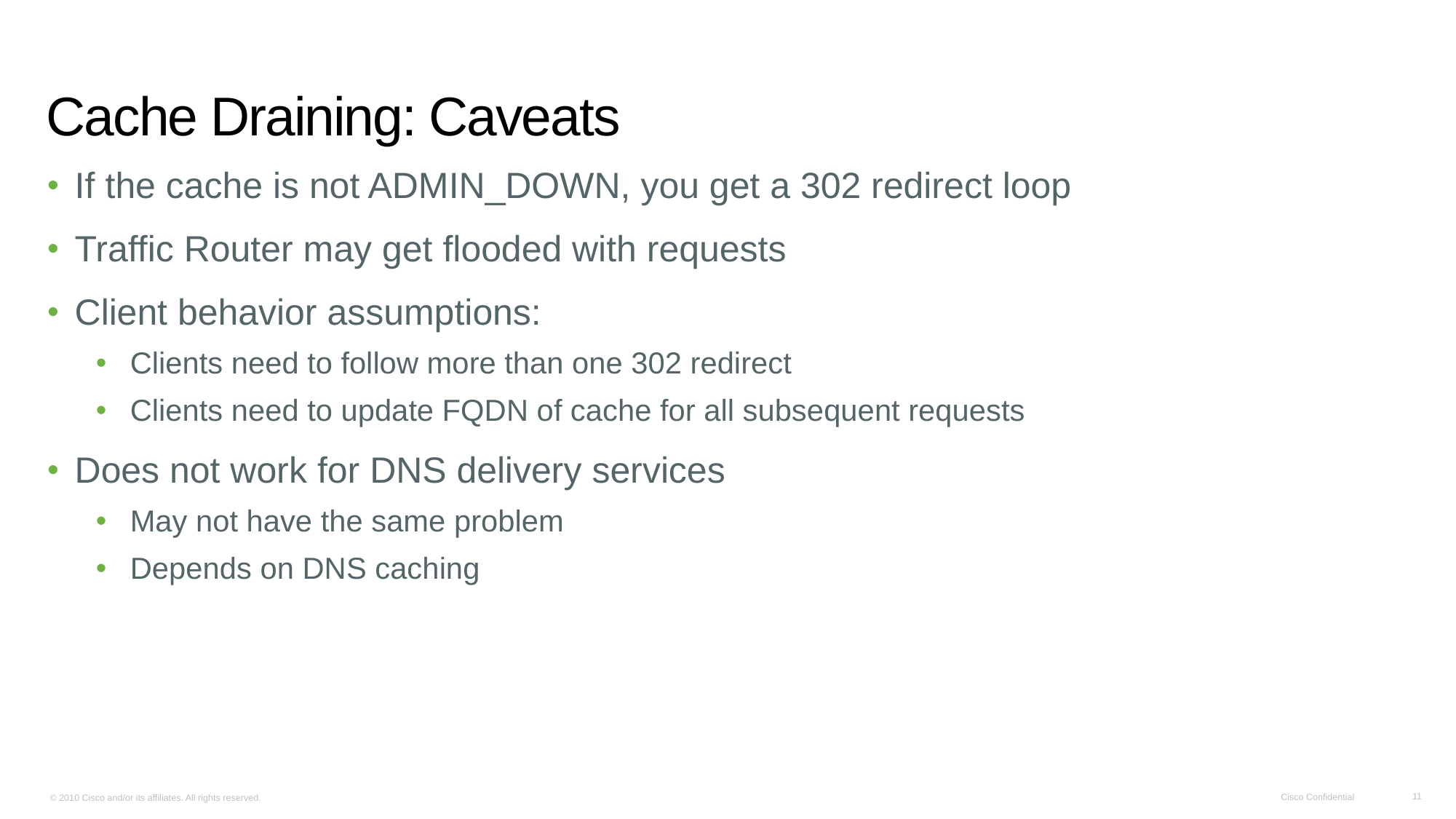

# Cache Draining: Caveats
If the cache is not ADMIN_DOWN, you get a 302 redirect loop
Traffic Router may get flooded with requests
Client behavior assumptions:
Clients need to follow more than one 302 redirect
Clients need to update FQDN of cache for all subsequent requests
Does not work for DNS delivery services
May not have the same problem
Depends on DNS caching